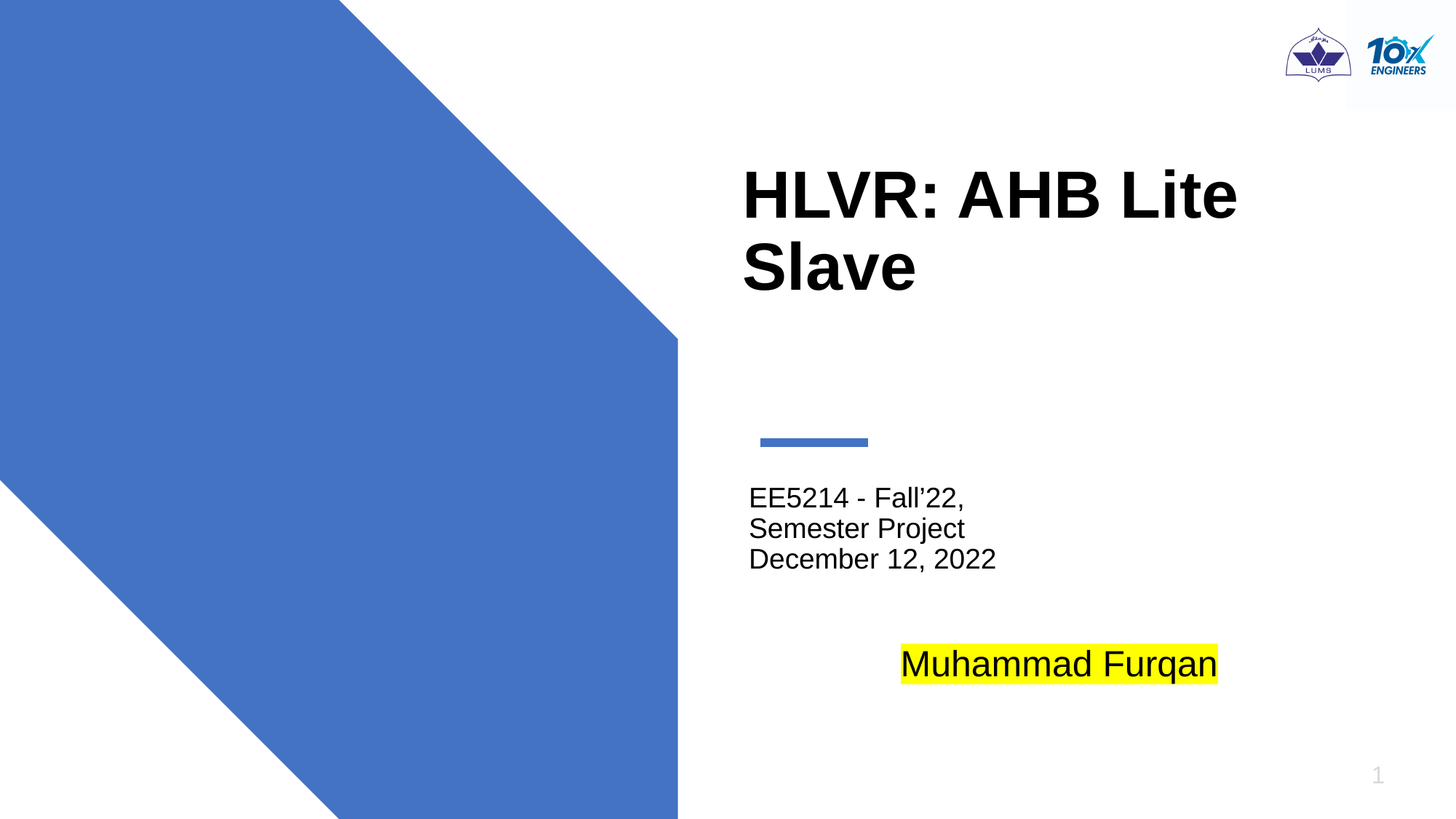

# HLVR: AHB Lite Slave
EE5214 - Fall’22,
Semester Project
December 12, 2022
Muhammad Furqan

1